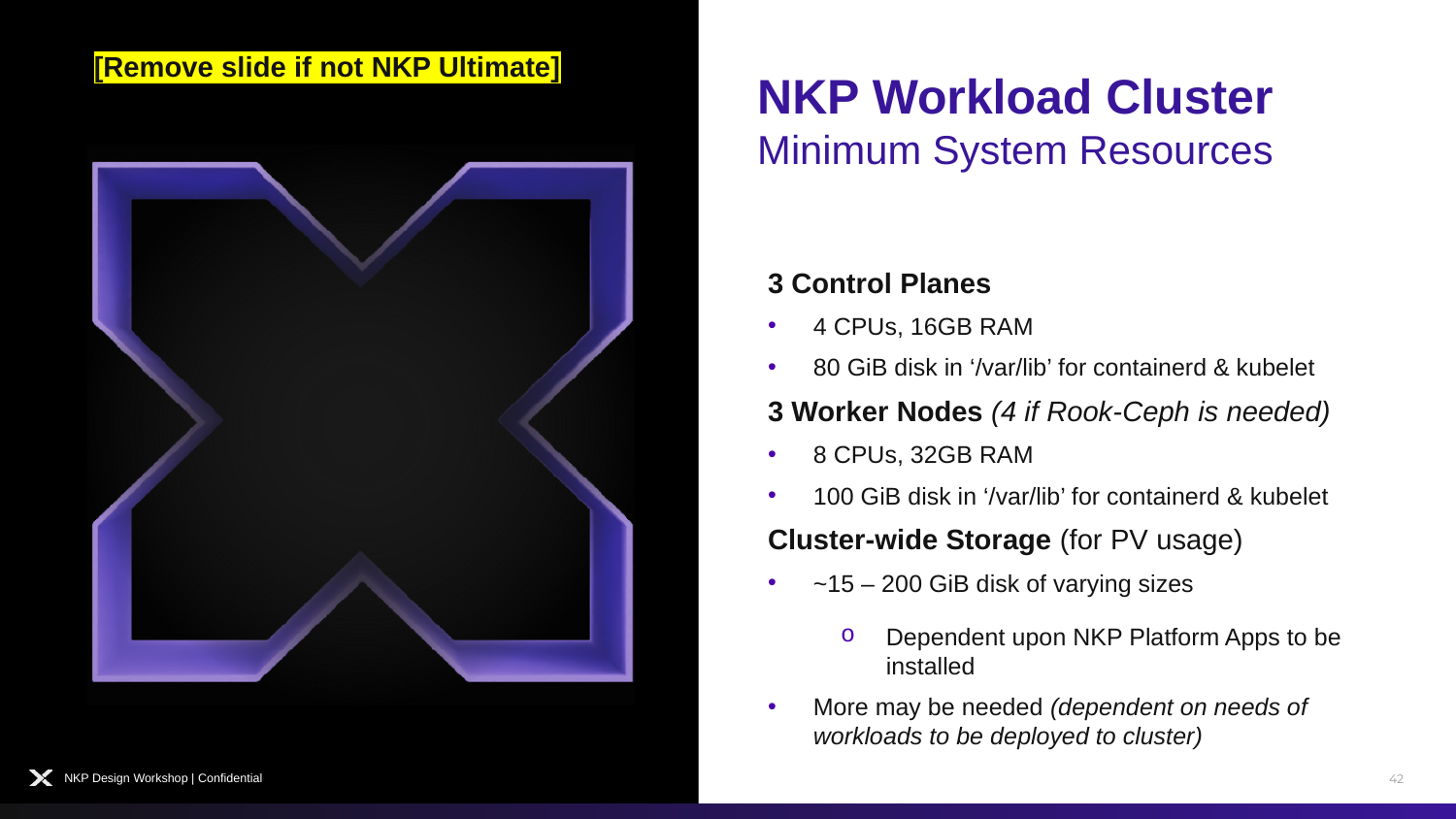

[Remove slide if not NKP Ultimate]
NKP Workload Cluster
Minimum System Resources

3 Control Planes
4 CPUs, 16GB RAM
80 GiB disk in ‘/var/lib’ for containerd & kubelet
3 Worker Nodes (4 if Rook-Ceph is needed)
8 CPUs, 32GB RAM
100 GiB disk in ‘/var/lib’ for containerd & kubelet
Cluster-wide Storage (for PV usage)
~15 – 200 GiB disk of varying sizes
Dependent upon NKP Platform Apps to be installed
More may be needed (dependent on needs of workloads to be deployed to cluster)

NKP Design Workshop | Confidential
42